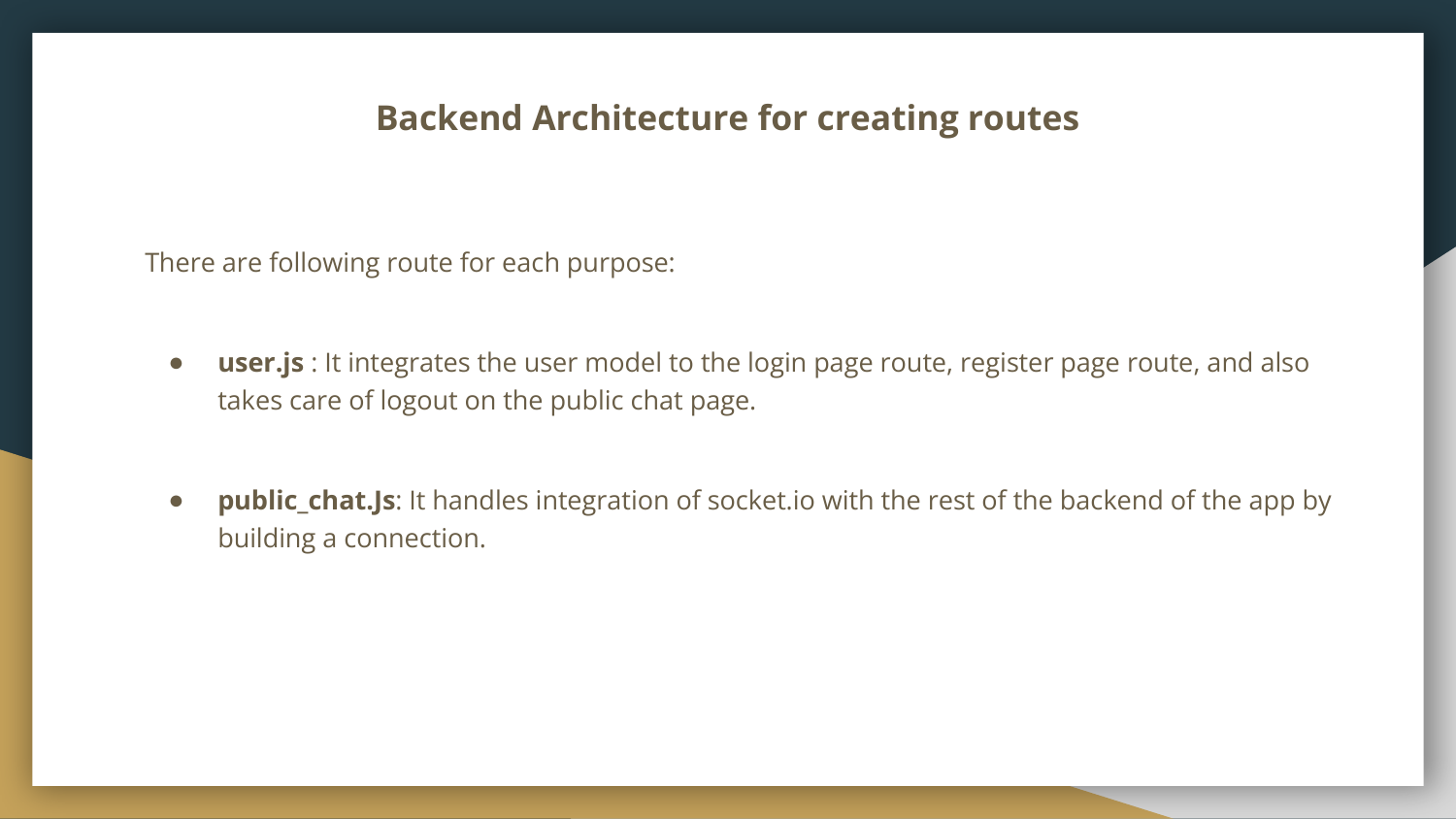

# Backend Architecture for creating routes
There are following route for each purpose:

user.js : It integrates the user model to the login page route, register page route, and also takes care of logout on the public chat page.

public_chat.Js: It handles integration of socket.io with the rest of the backend of the app by building a connection.